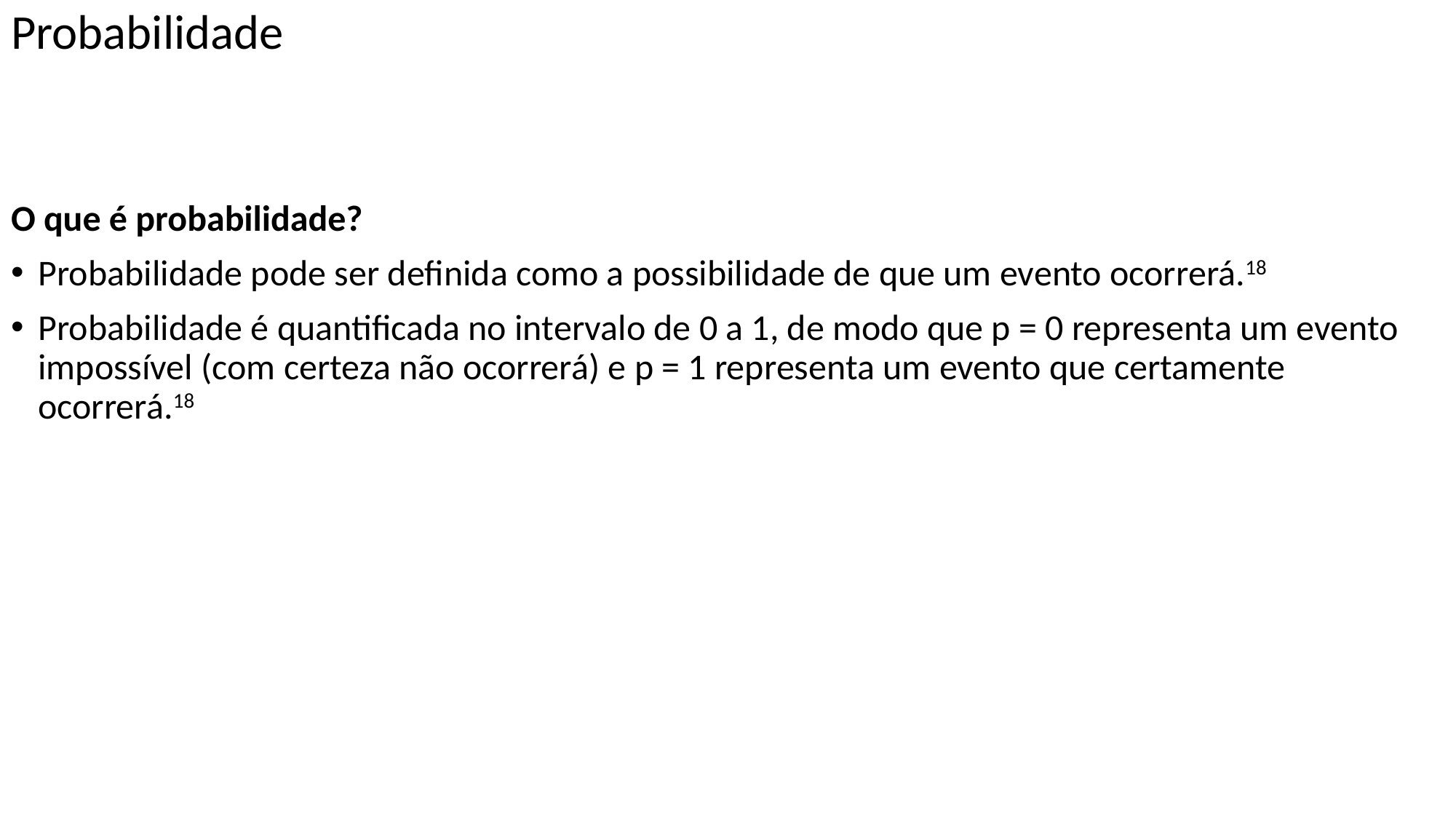

# Probabilidade

O que é probabilidade?
Probabilidade pode ser definida como a possibilidade de que um evento ocorrerá.18
Probabilidade é quantificada no intervalo de 0 a 1, de modo que p = 0 representa um evento impossível (com certeza não ocorrerá) e p = 1 representa um evento que certamente ocorrerá.18